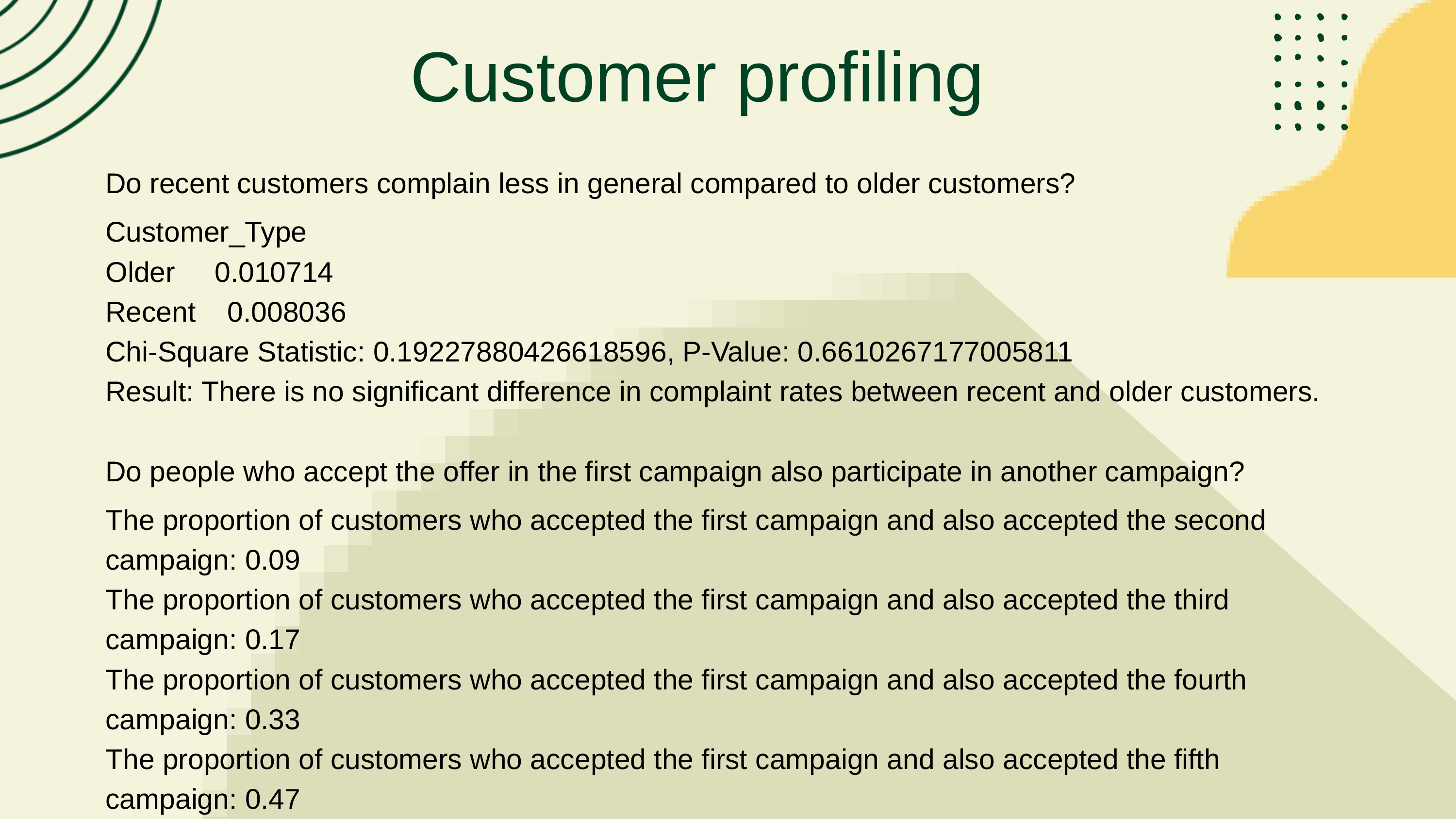

Customer profiling

Do recent customers complain less in general compared to older customers?

Customer_Type
Older     0.010714
Recent    0.008036
Chi-Square Statistic: 0.19227880426618596, P-Value: 0.6610267177005811
Result: There is no significant difference in complaint rates between recent and older customers.

Do people who accept the offer in the first campaign also participate in another campaign?

The proportion of customers who accepted the first campaign and also accepted the second campaign: 0.09
The proportion of customers who accepted the first campaign and also accepted the third campaign: 0.17
The proportion of customers who accepted the first campaign and also accepted the fourth campaign: 0.33
The proportion of customers who accepted the first campaign and also accepted the fifth campaign: 0.47
The proportion of customers who accepted the first campaign and also accepted any other campaign: 0.64
Result: The proportion of customers who accepted the first campaign and also accepted each of the other campaigns.